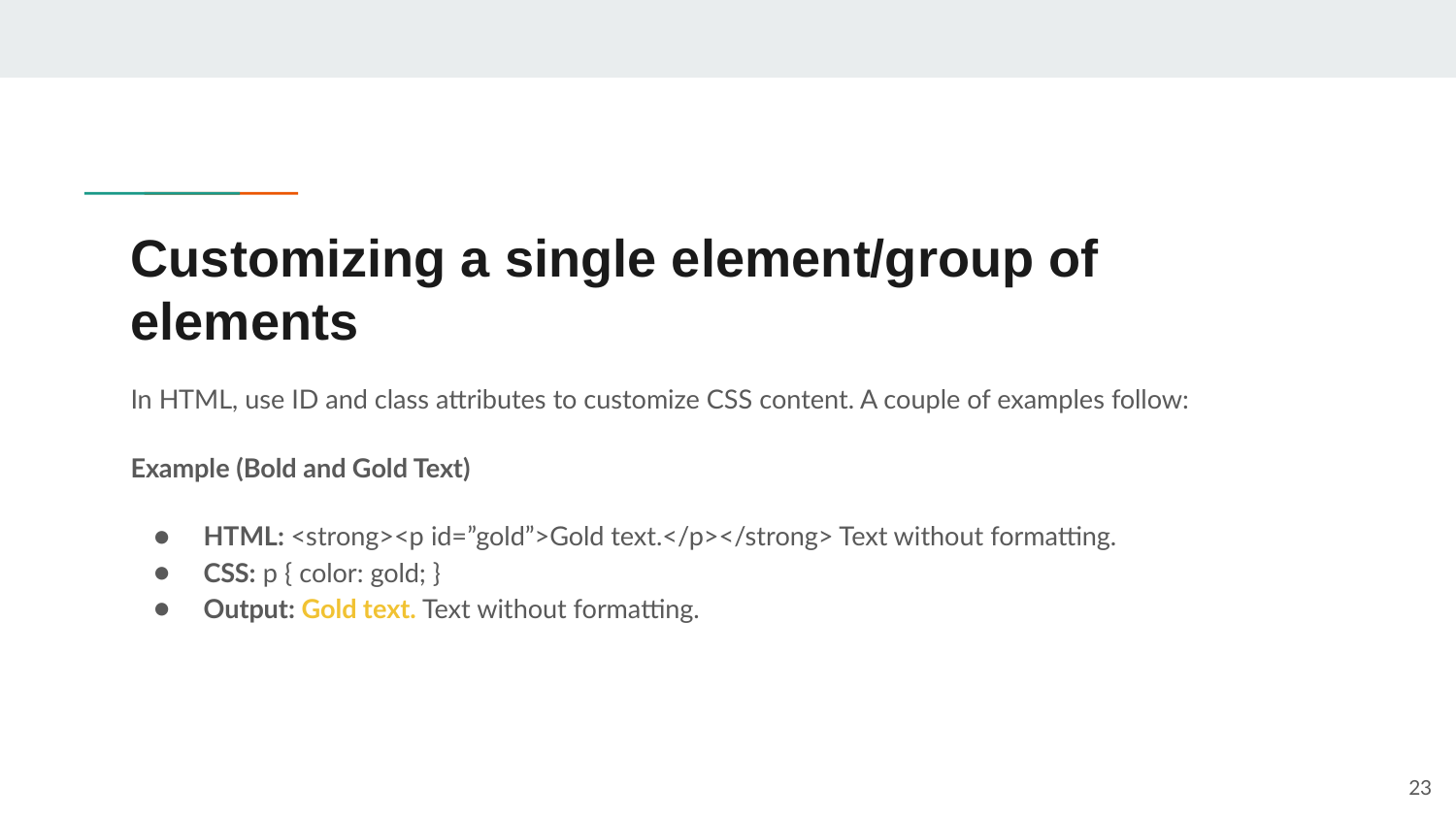

# Customizing a single element/group of elements
In HTML, use ID and class attributes to customize CSS content. A couple of examples follow:
Example (Bold and Gold Text)
HTML: <strong><p id=”gold”>Gold text.</p></strong> Text without formatting.
CSS: p { color: gold; }
Output: Gold text. Text without formatting.
23